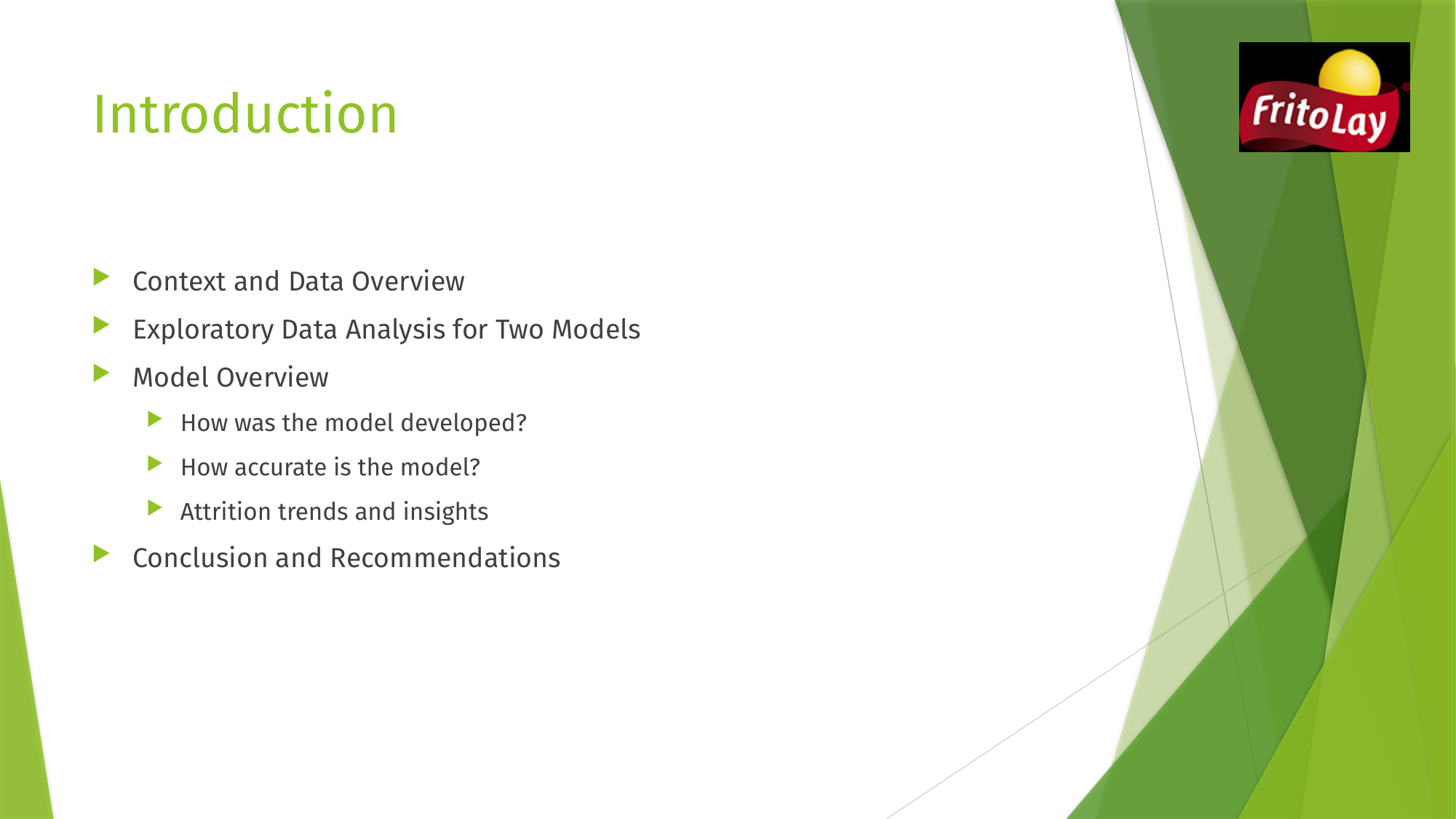

# Introduction
Context and Data Overview
Exploratory Data Analysis for Two Models
Model Overview
How was the model developed?
How accurate is the model?
Attrition trends and insights
Conclusion and Recommendations